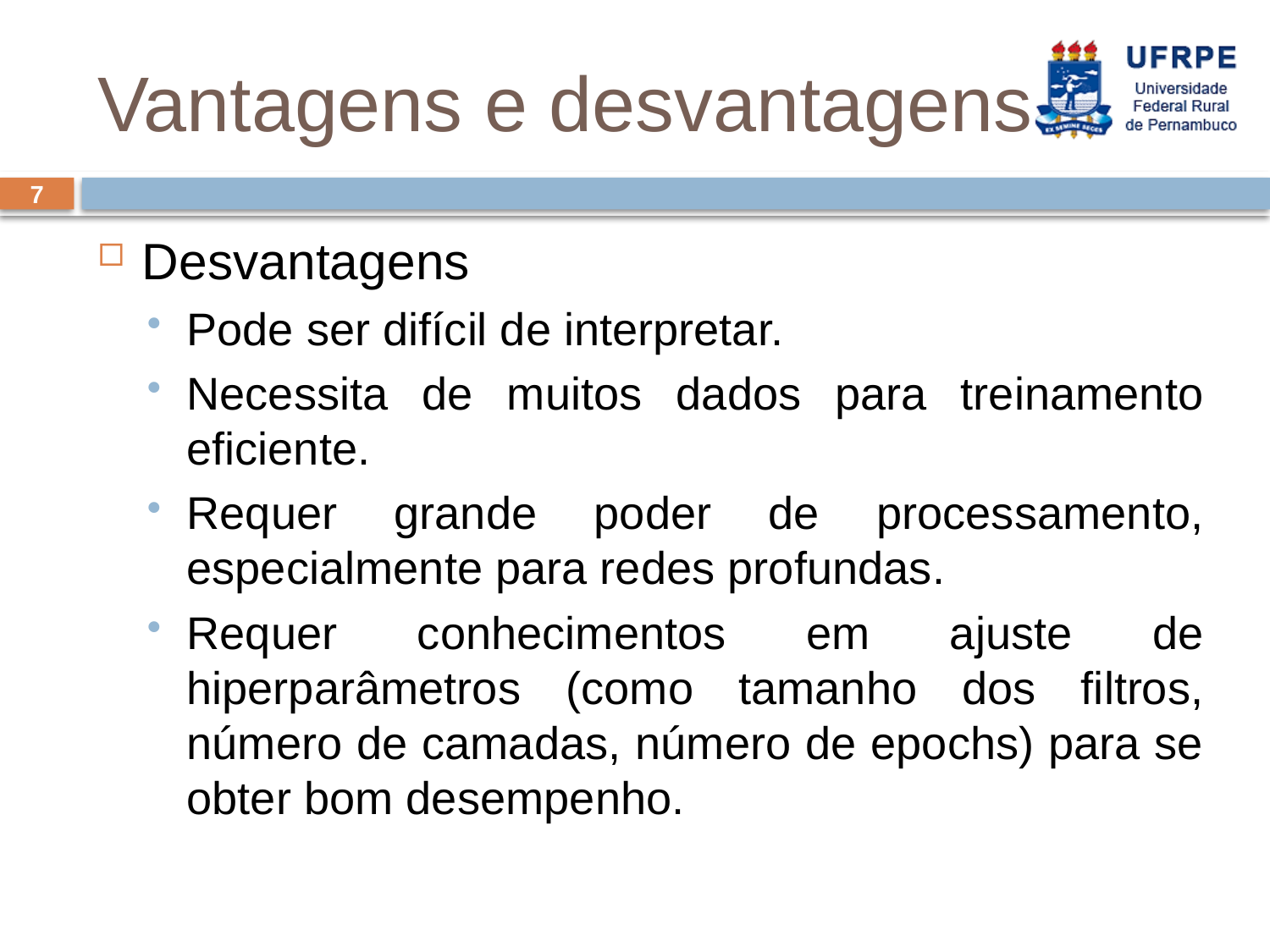

# Vantagens e desvantagens
7
Desvantagens
Pode ser difícil de interpretar.
Necessita de muitos dados para treinamento eficiente.
Requer grande poder de processamento, especialmente para redes profundas.
Requer conhecimentos em ajuste de hiperparâmetros (como tamanho dos filtros, número de camadas, número de epochs) para se obter bom desempenho.